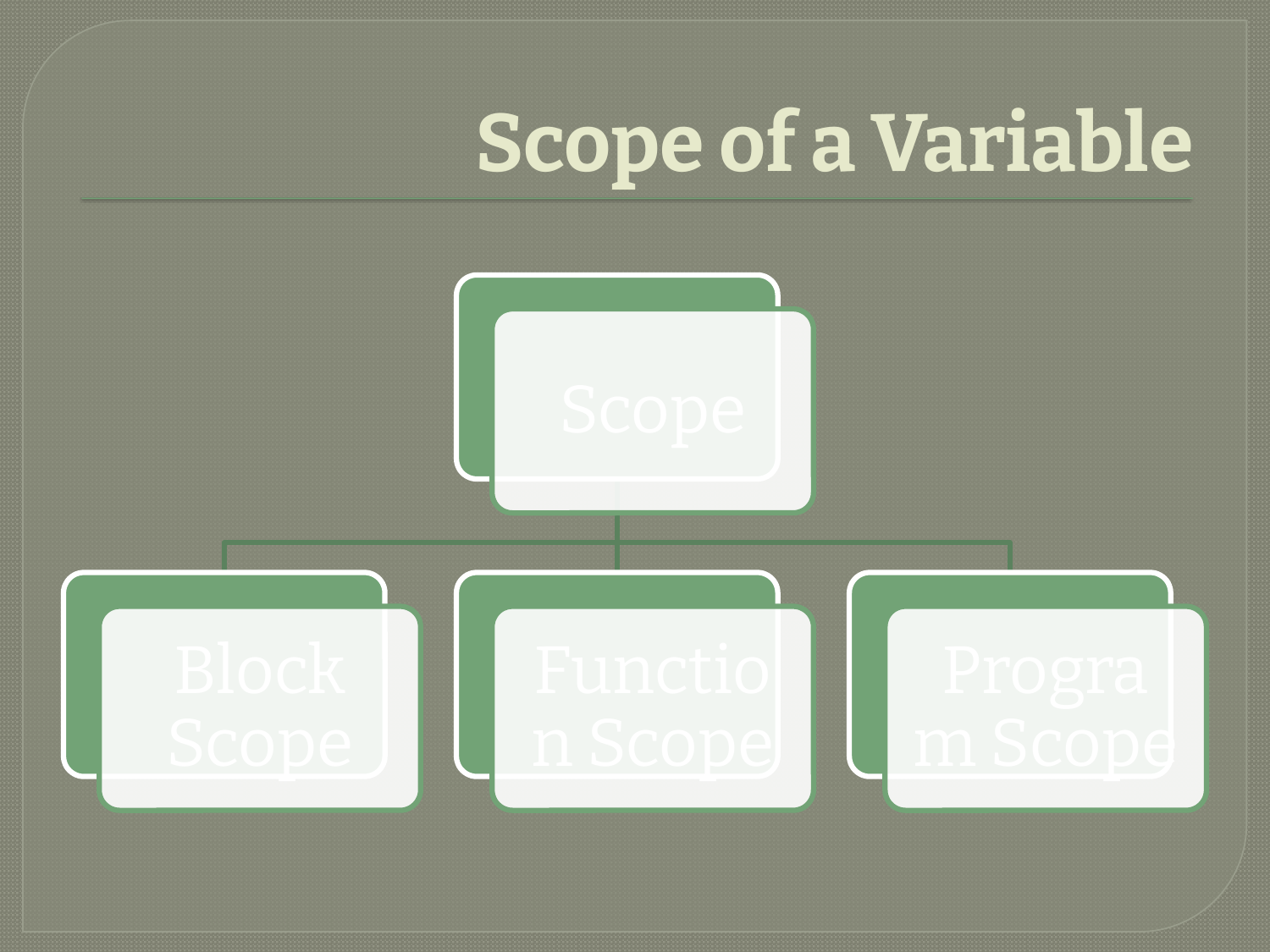

# Scope of a Variable
Scope
Block Scope
Function Scope
Program Scope